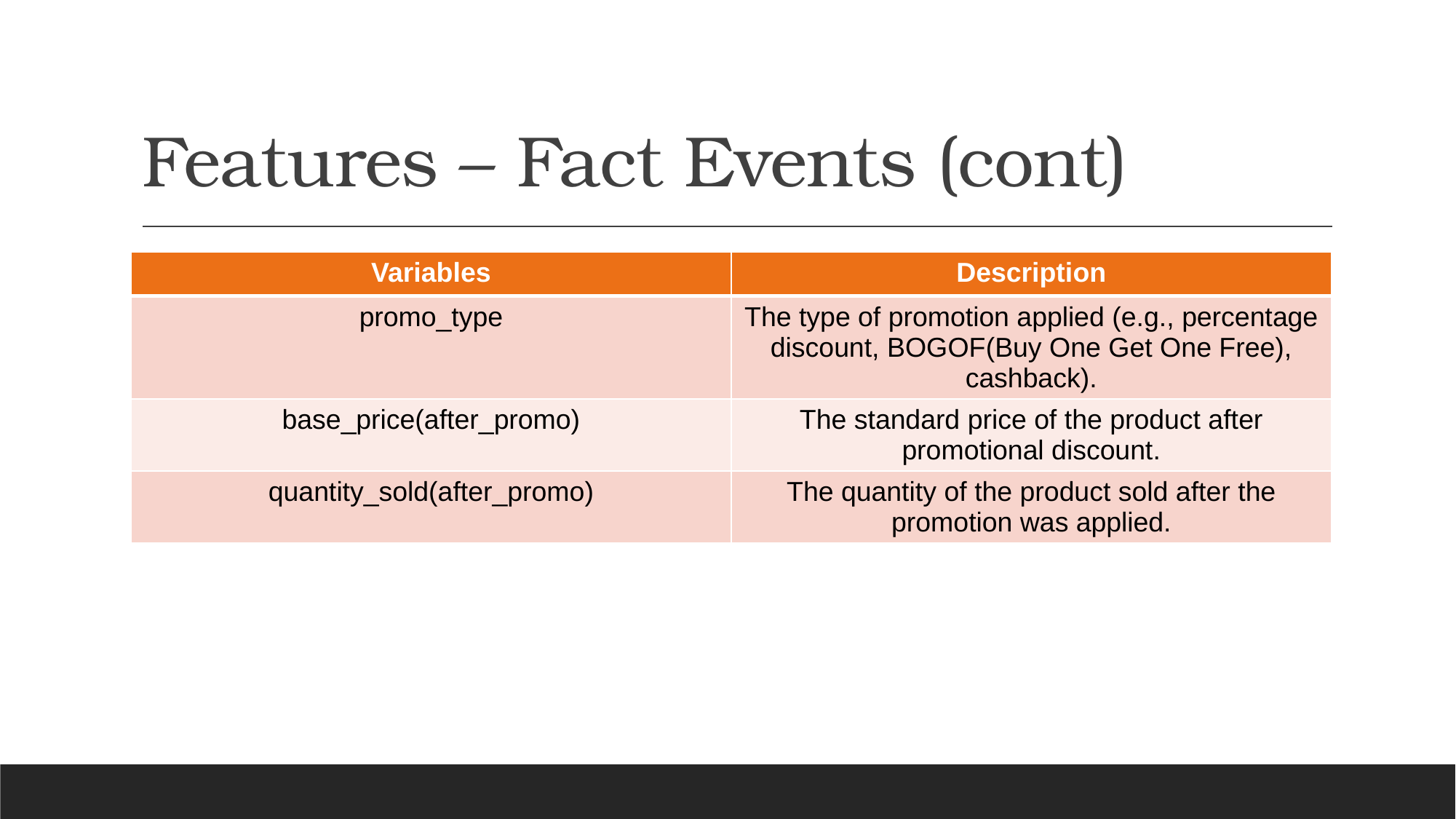

# Features – Fact Events (cont)
| Variables | Description |
| --- | --- |
| promo\_type | The type of promotion applied (e.g., percentage discount, BOGOF(Buy One Get One Free), cashback). |
| base\_price(after\_promo) | The standard price of the product after promotional discount. |
| quantity\_sold(after\_promo) | The quantity of the product sold after the promotion was applied. |